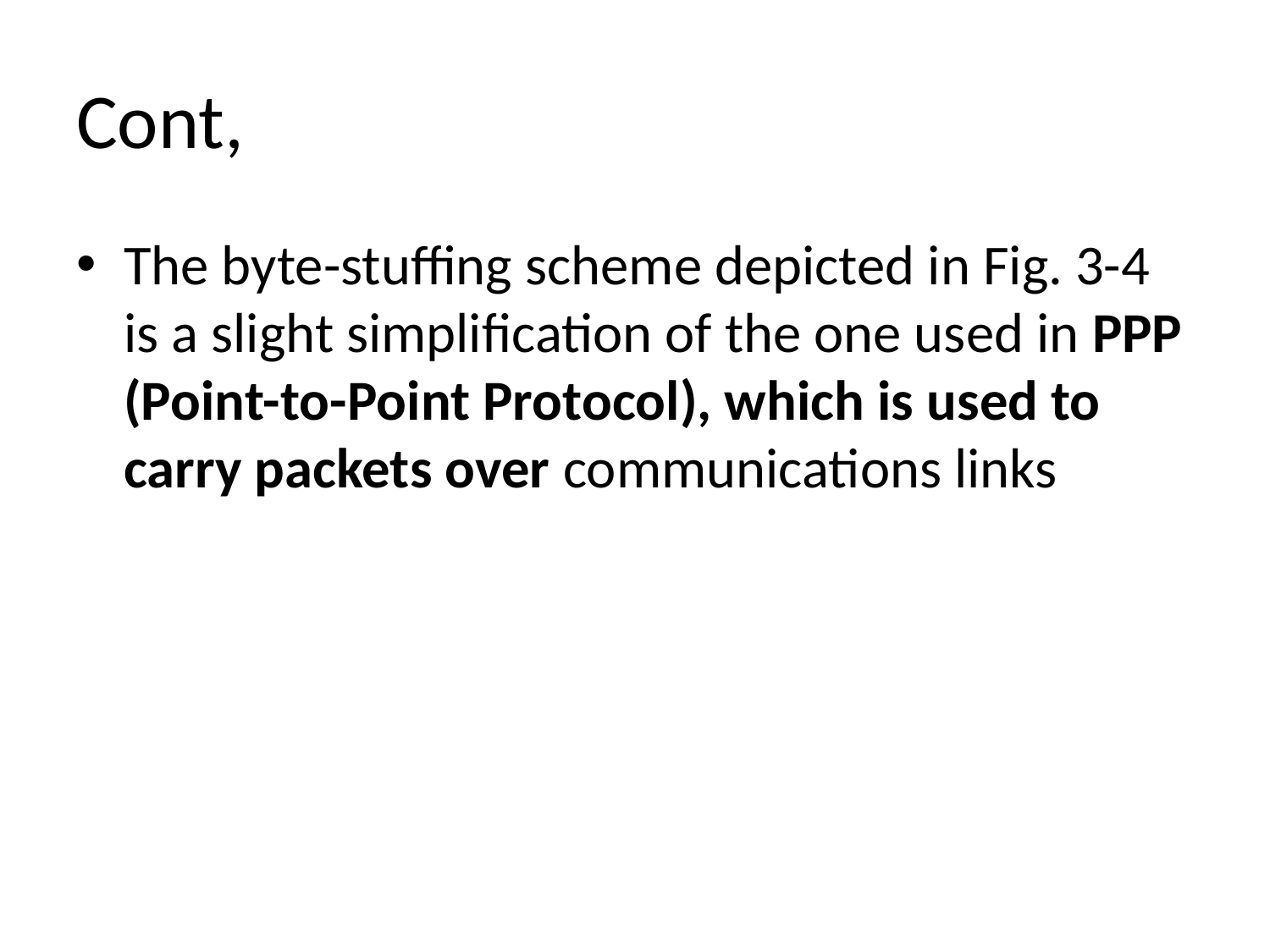

# Cont,
The byte-stuffing scheme depicted in Fig. 3-4 is a slight simplification of the one used in PPP (Point-to-Point Protocol), which is used to carry packets over communications links